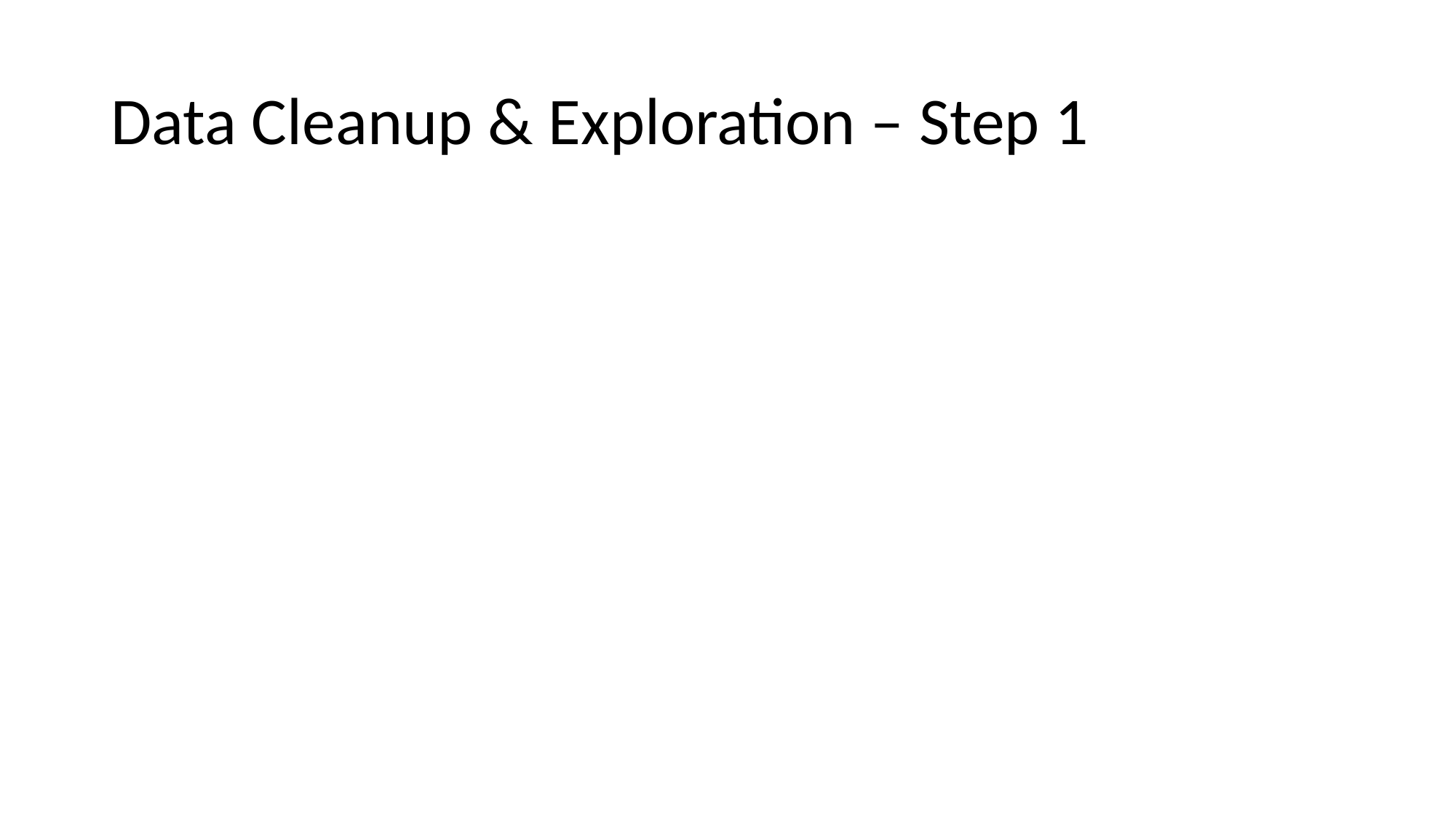

# Data Cleanup & Exploration – Step 1